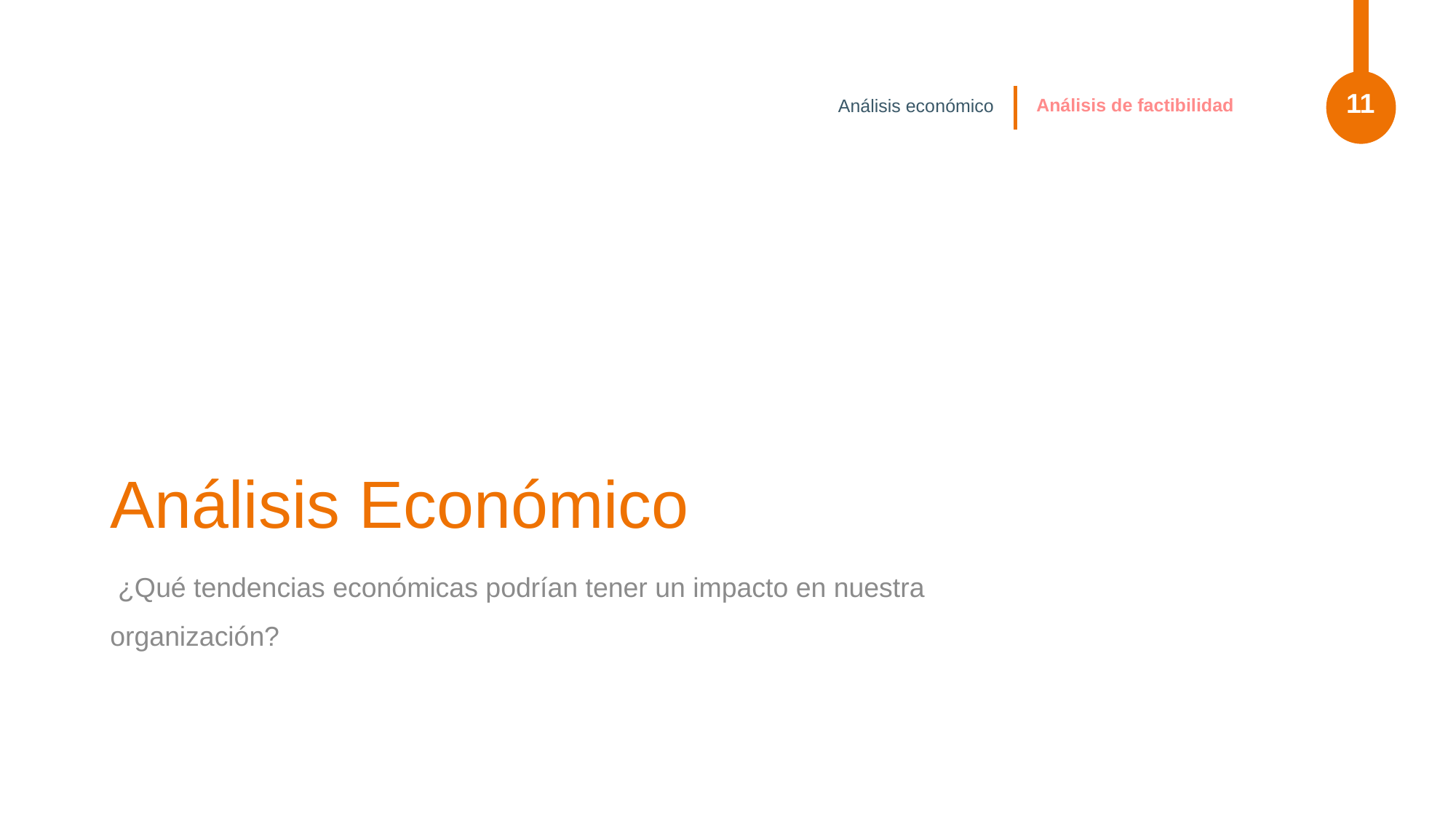

Análisis económico
Análisis de factibilidad
11
# Análisis Económico
 ¿Qué tendencias económicas podrían tener un impacto en nuestra organización?